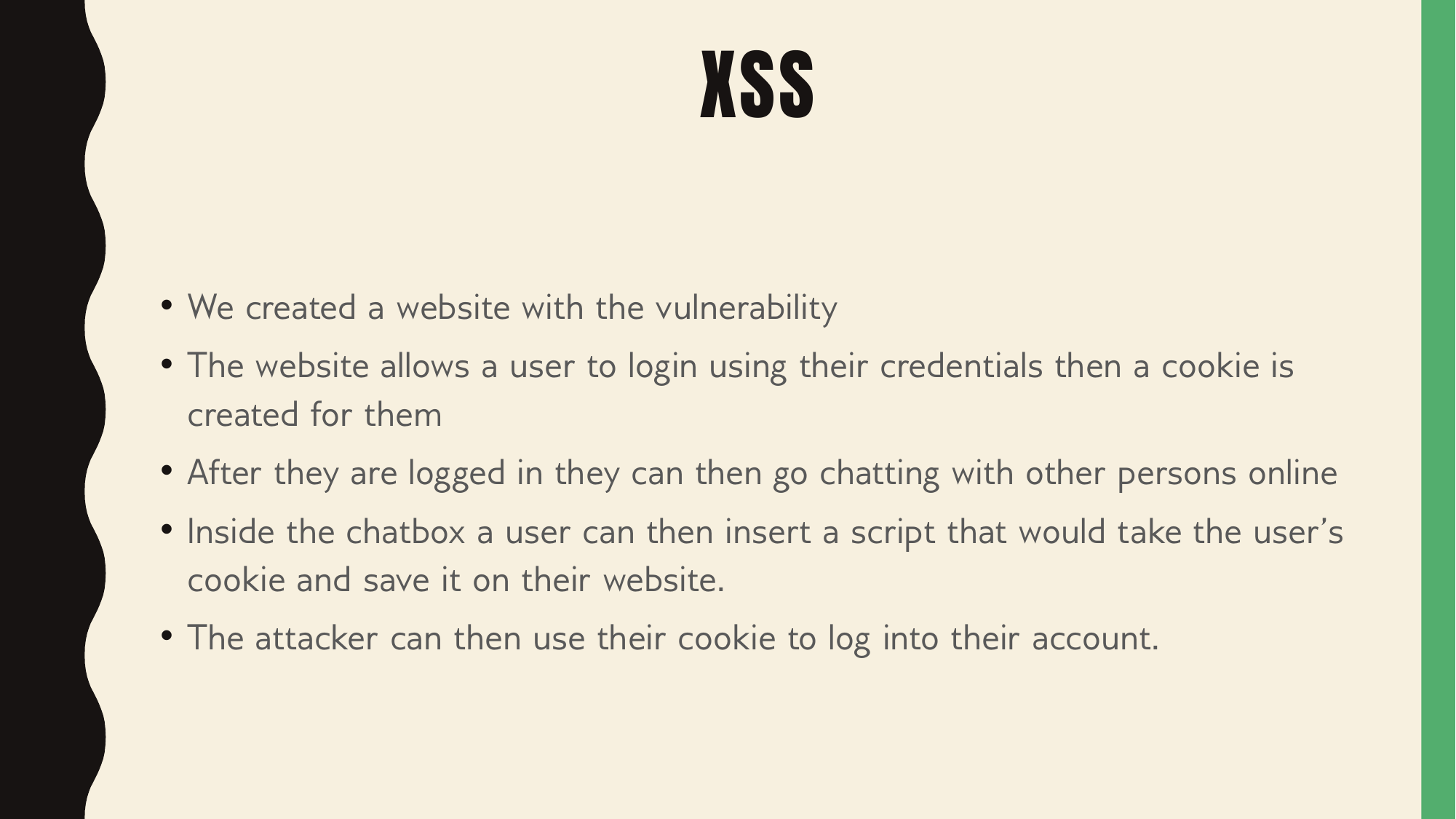

# XSS
We created a website with the vulnerability
The website allows a user to login using their credentials then a cookie is created for them
After they are logged in they can then go chatting with other persons online
Inside the chatbox a user can then insert a script that would take the user’s cookie and save it on their website.
The attacker can then use their cookie to log into their account.